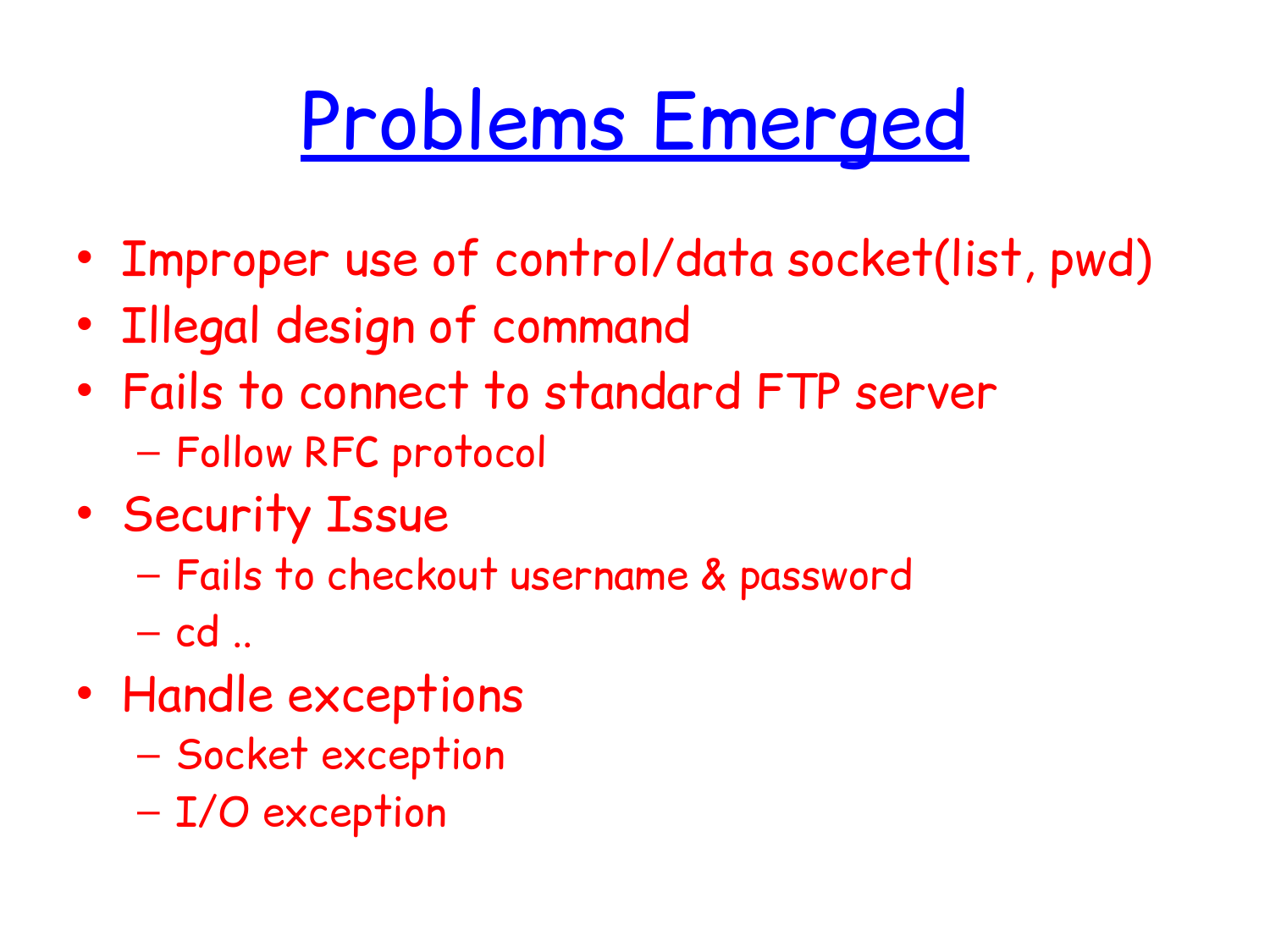

# Problems Emerged
Improper use of control/data socket(list, pwd)
Illegal design of command
Fails to connect to standard FTP server
Follow RFC protocol
Security Issue
Fails to checkout username & password
cd ..
Handle exceptions
Socket exception
I/O exception